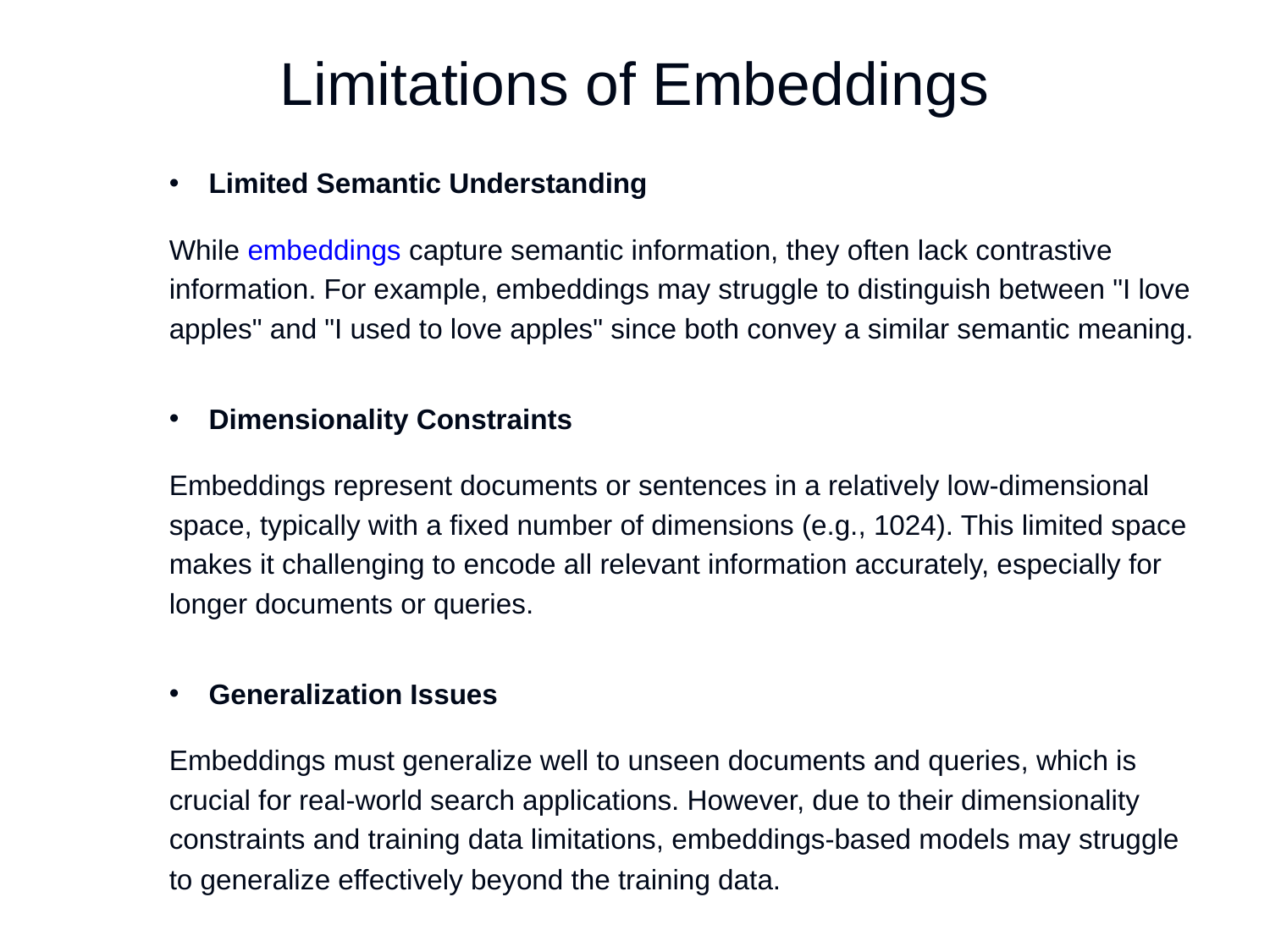

# Limitations of Embeddings
Limited Semantic Understanding
While embeddings capture semantic information, they often lack contrastive information. For example, embeddings may struggle to distinguish between "I love apples" and "I used to love apples" since both convey a similar semantic meaning.
Dimensionality Constraints
Embeddings represent documents or sentences in a relatively low-dimensional space, typically with a fixed number of dimensions (e.g., 1024). This limited space makes it challenging to encode all relevant information accurately, especially for longer documents or queries.
Generalization Issues
Embeddings must generalize well to unseen documents and queries, which is crucial for real-world search applications. However, due to their dimensionality constraints and training data limitations, embeddings-based models may struggle to generalize effectively beyond the training data.